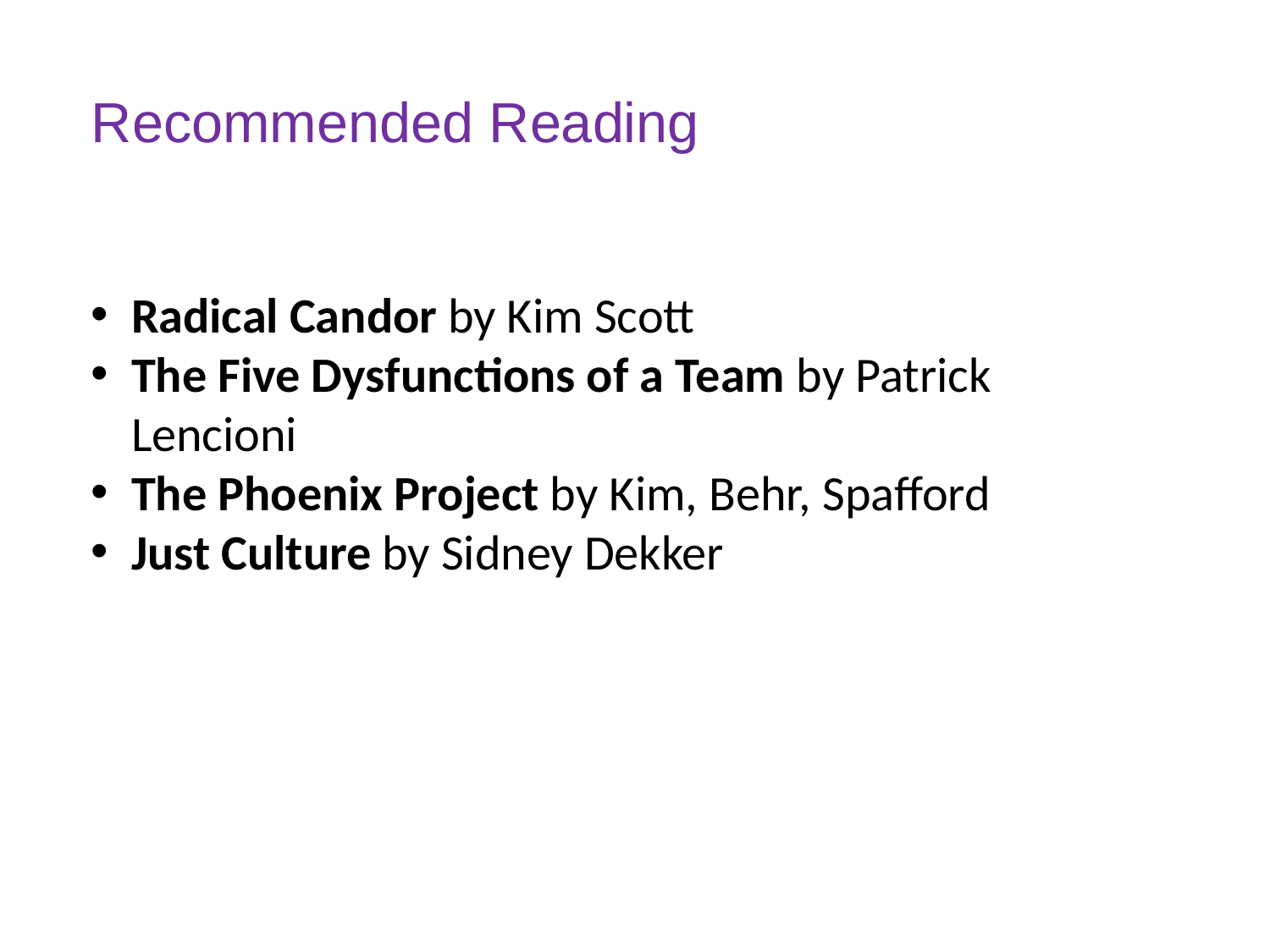

Recommended Reading
Radical Candor by Kim Scott
The Five Dysfunctions of a Team by Patrick Lencioni
The Phoenix Project by Kim, Behr, Spafford
Just Culture by Sidney Dekker